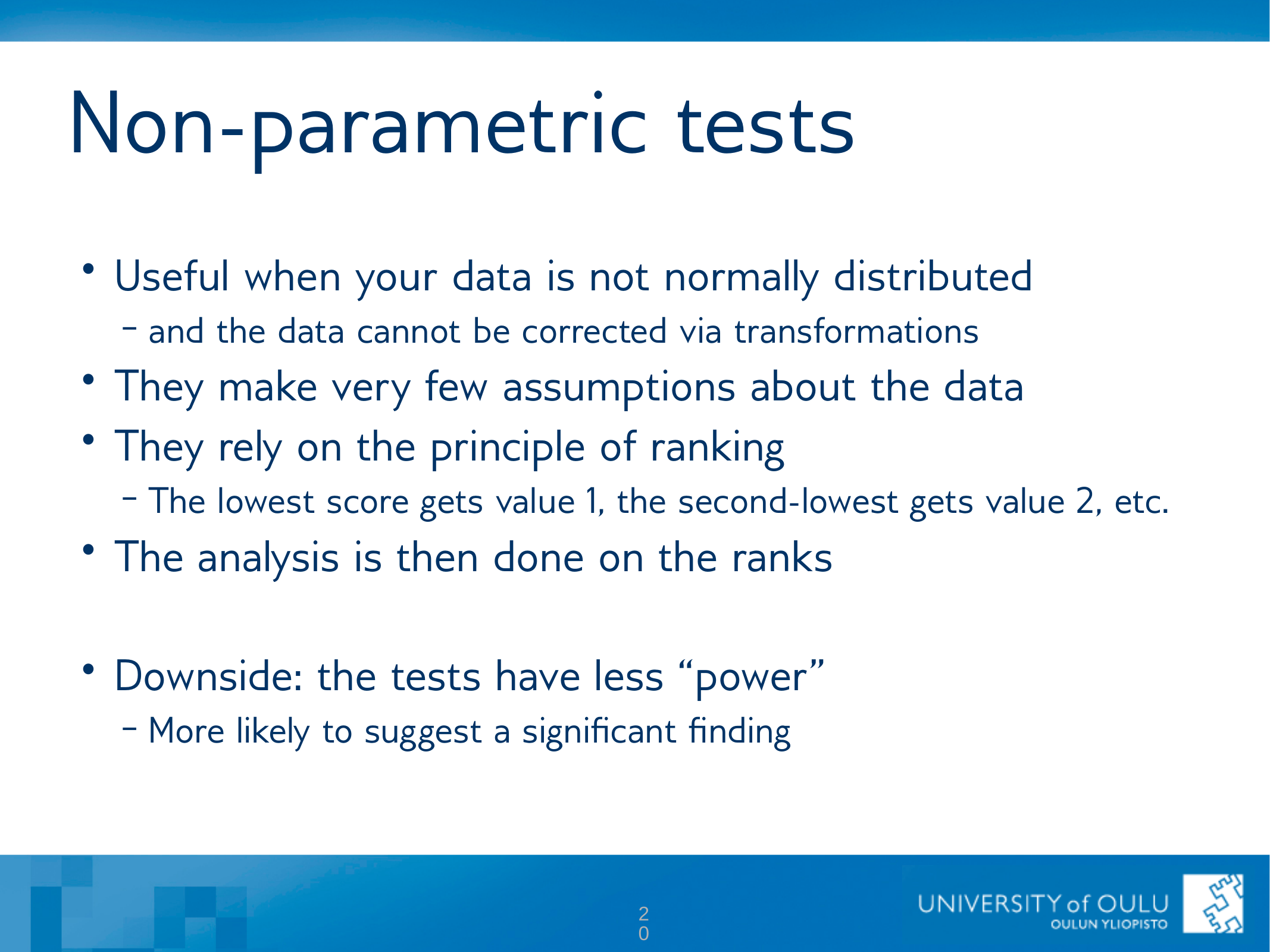

# Non-parametric tests
Useful when your data is not normally distributed
and the data cannot be corrected via transformations
They make very few assumptions about the data
They rely on the principle of ranking
The lowest score gets value 1, the second-lowest gets value 2, etc.
The analysis is then done on the ranks

Downside: the tests have less “power”
More likely to suggest a significant finding
20